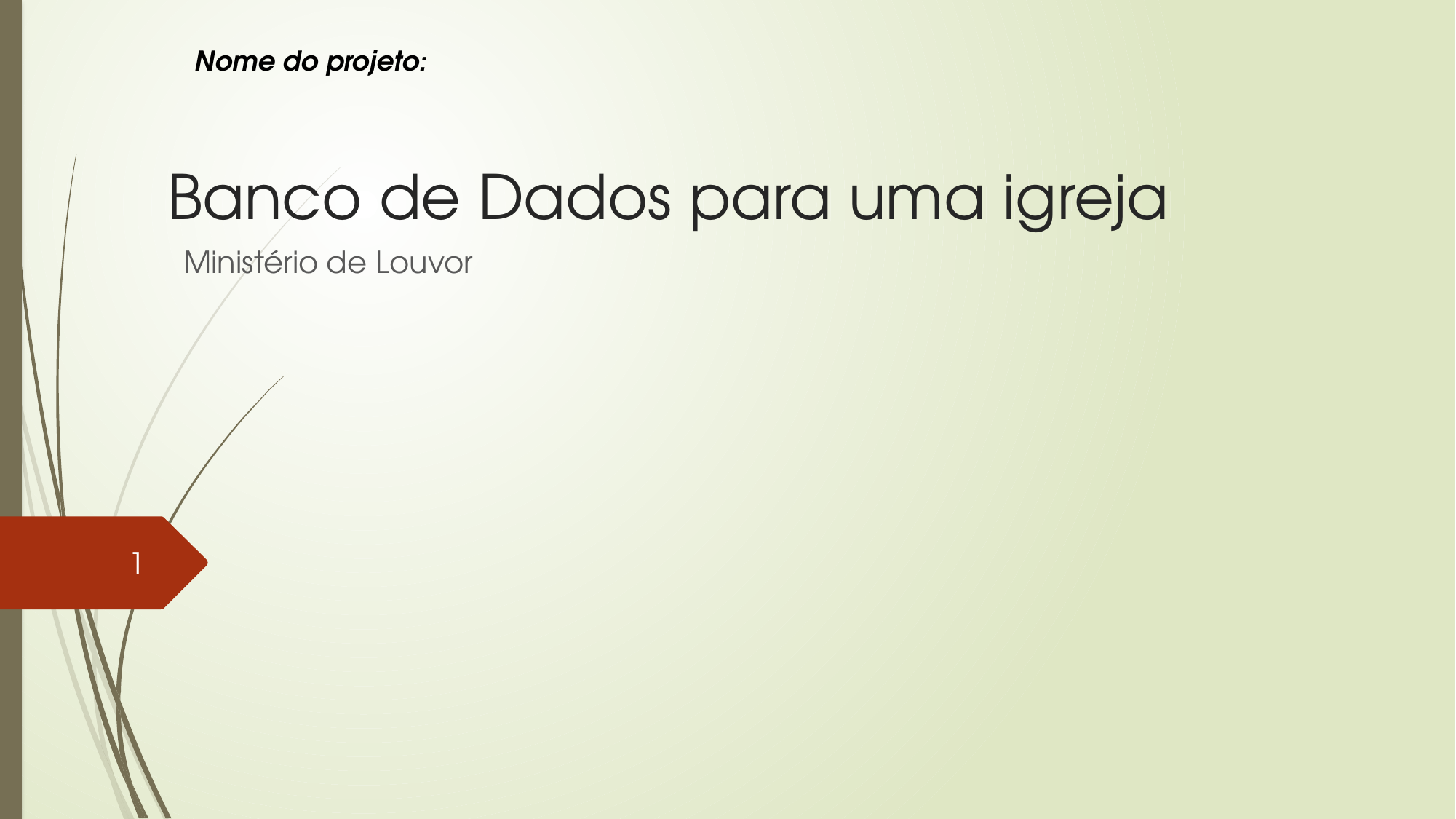

Nome do projeto:
# Banco de Dados para uma igreja
Ministério de Louvor
1